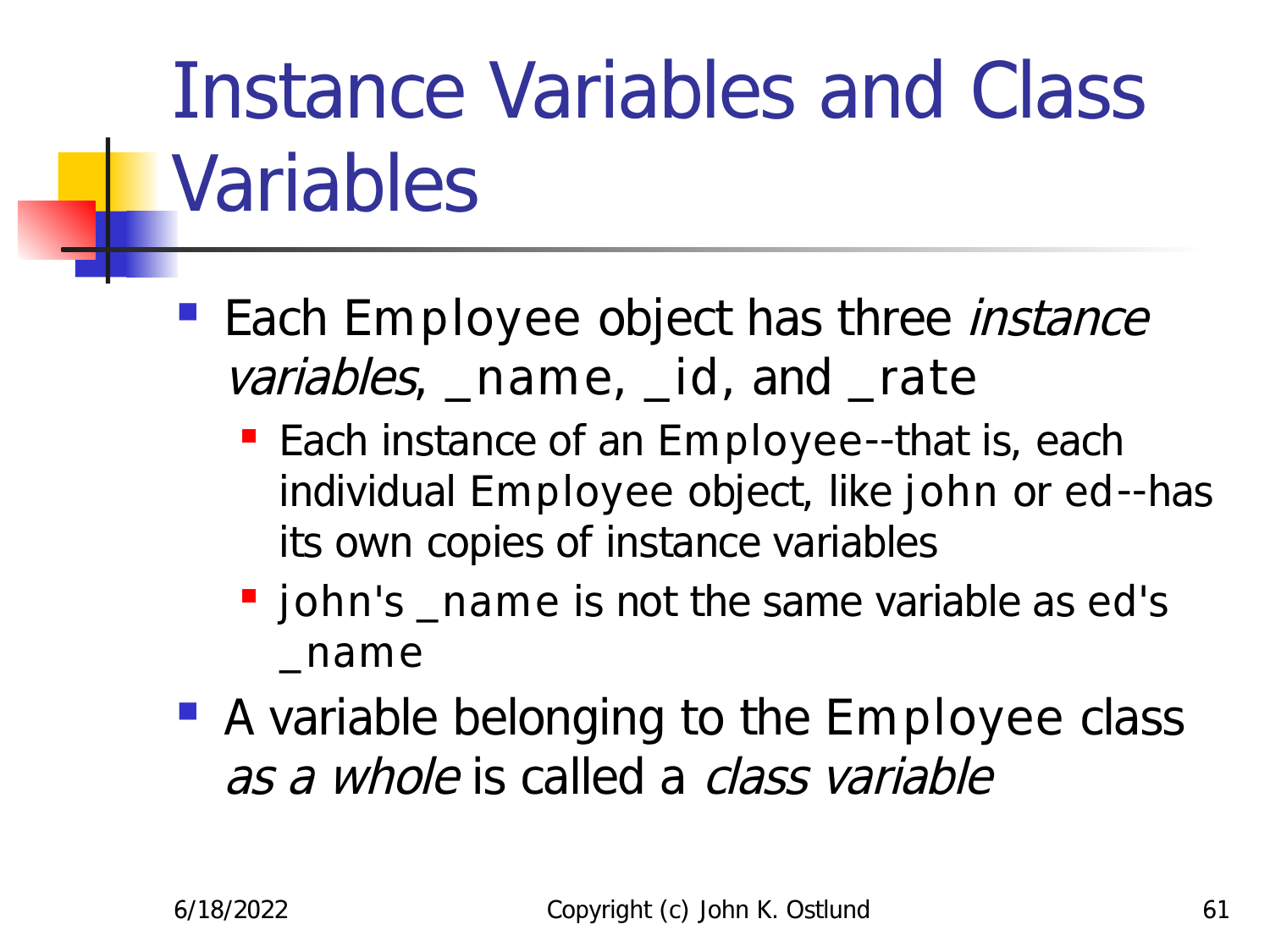

# Instance Variables and Class Variables
Each Employee object has three instance variables, _name, _id, and _rate
Each instance of an Employee--that is, each individual Employee object, like john or ed--has its own copies of instance variables
john's _name is not the same variable as ed's _name
A variable belonging to the Employee class as a whole is called a class variable
6/18/2022
Copyright (c) John K. Ostlund
61